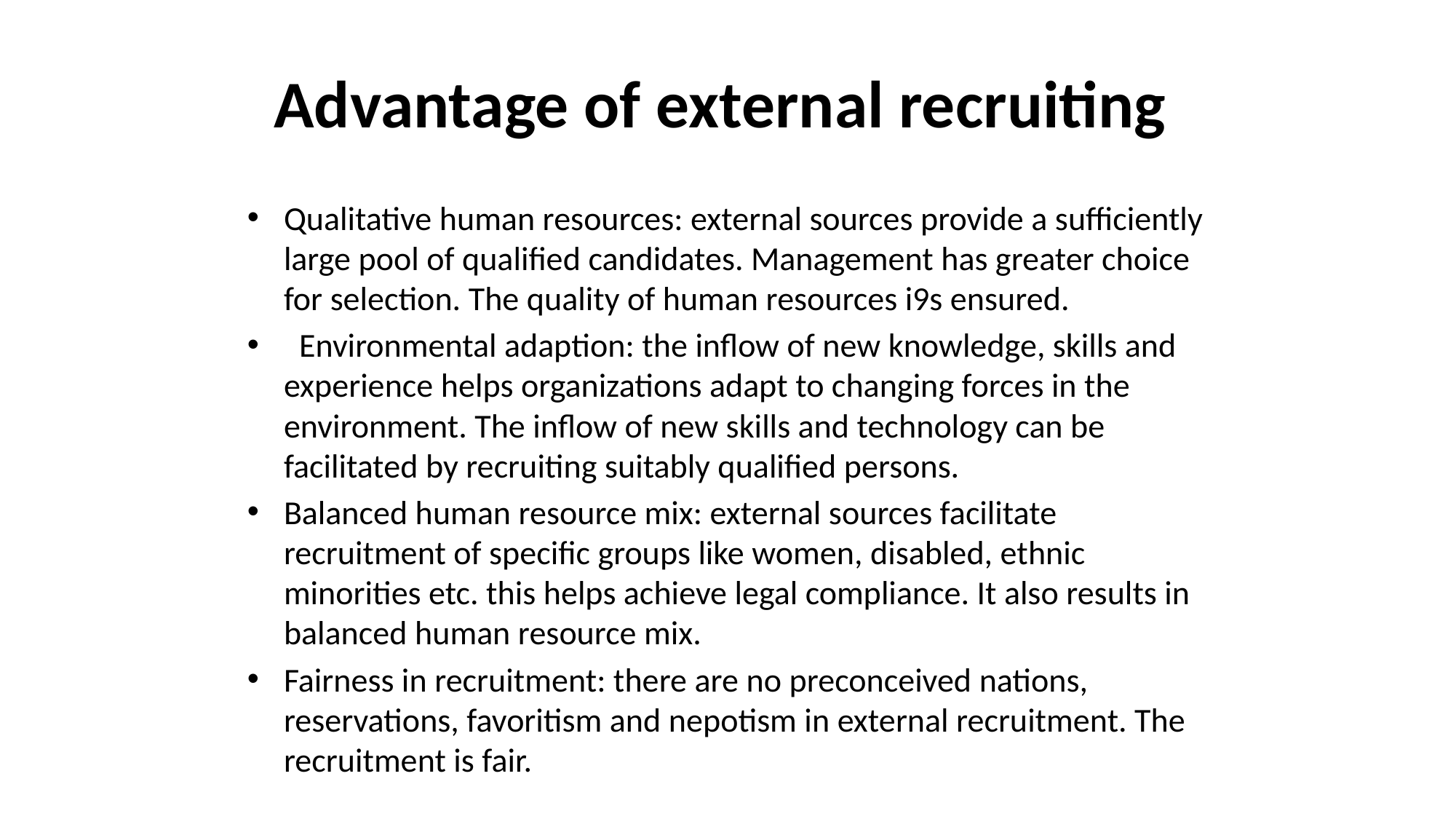

# Advantage of external recruiting
Qualitative human resources: external sources provide a sufficiently large pool of qualified candidates. Management has greater choice for selection. The quality of human resources i9s ensured.
  Environmental adaption: the inflow of new knowledge, skills and experience helps organizations adapt to changing forces in the environment. The inflow of new skills and technology can be facilitated by recruiting suitably qualified persons.
Balanced human resource mix: external sources facilitate recruitment of specific groups like women, disabled, ethnic minorities etc. this helps achieve legal compliance. It also results in balanced human resource mix.
Fairness in recruitment: there are no preconceived nations, reservations, favoritism and nepotism in external recruitment. The recruitment is fair.